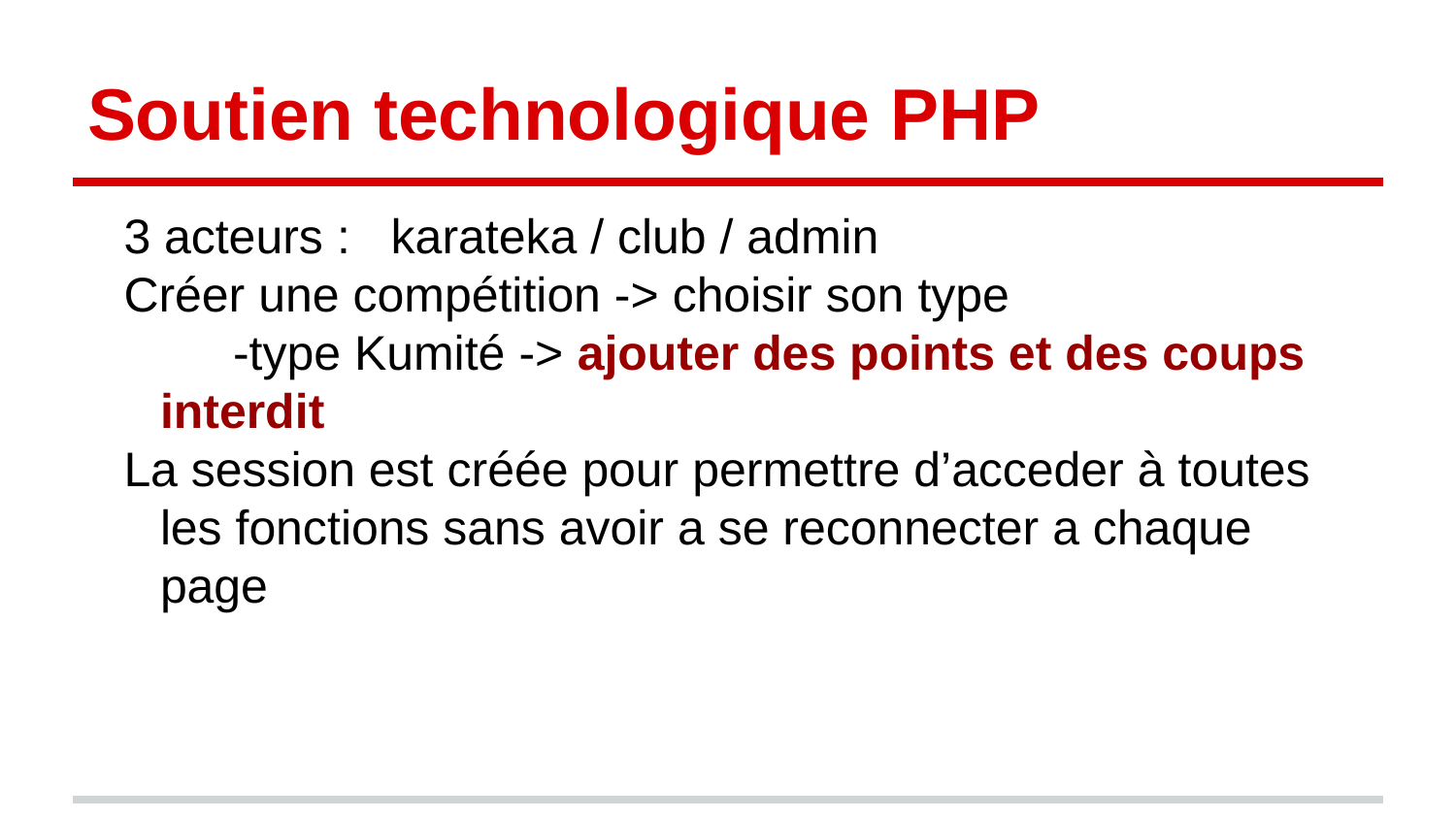

# Soutien technologique PHP
3 acteurs :   karateka / club / admin
Créer une compétition -> choisir son type
-type Kumité -> ajouter des points et des coups interdit
La session est créée pour permettre d’acceder à toutes les fonctions sans avoir a se reconnecter a chaque page